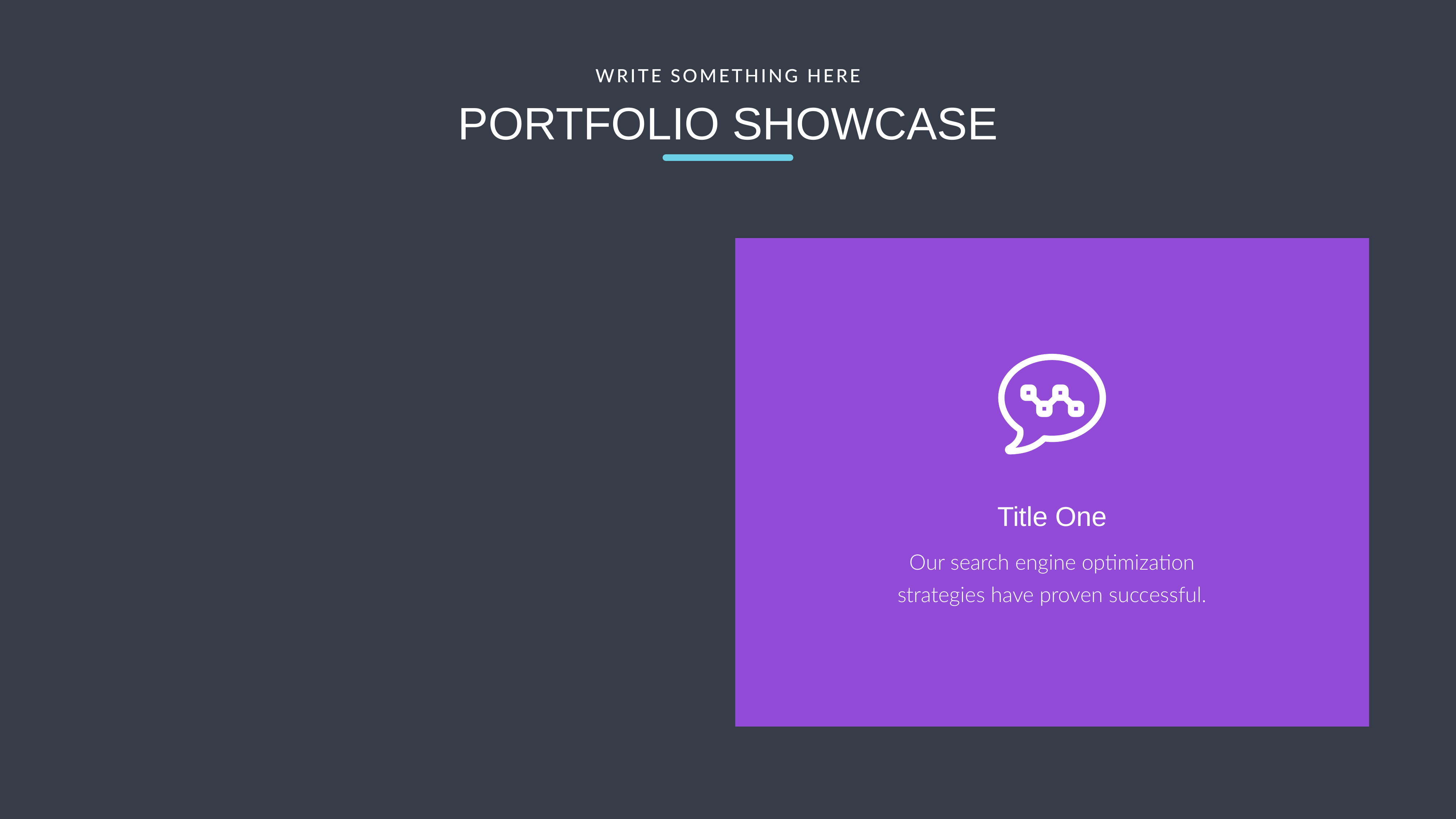

WRITE SOMETHING HERE
PORTFOLIO SHOWCASE

Title One
Our search engine optimization strategies have proven successful.